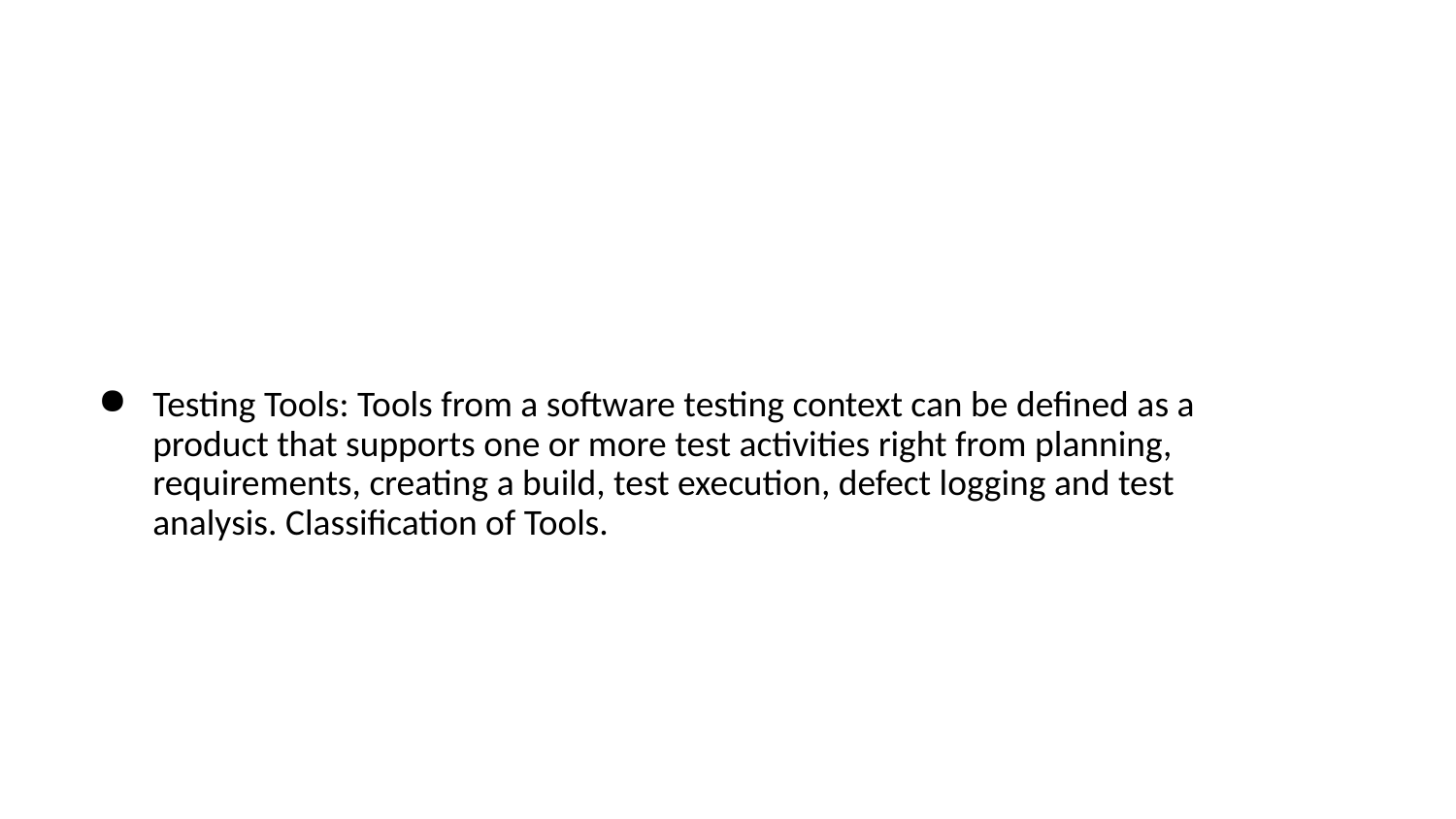

# Testing Tools: Tools from a software testing context can be defined as a product that supports one or more test activities right from planning, requirements, creating a build, test execution, defect logging and test analysis. Classification of Tools.